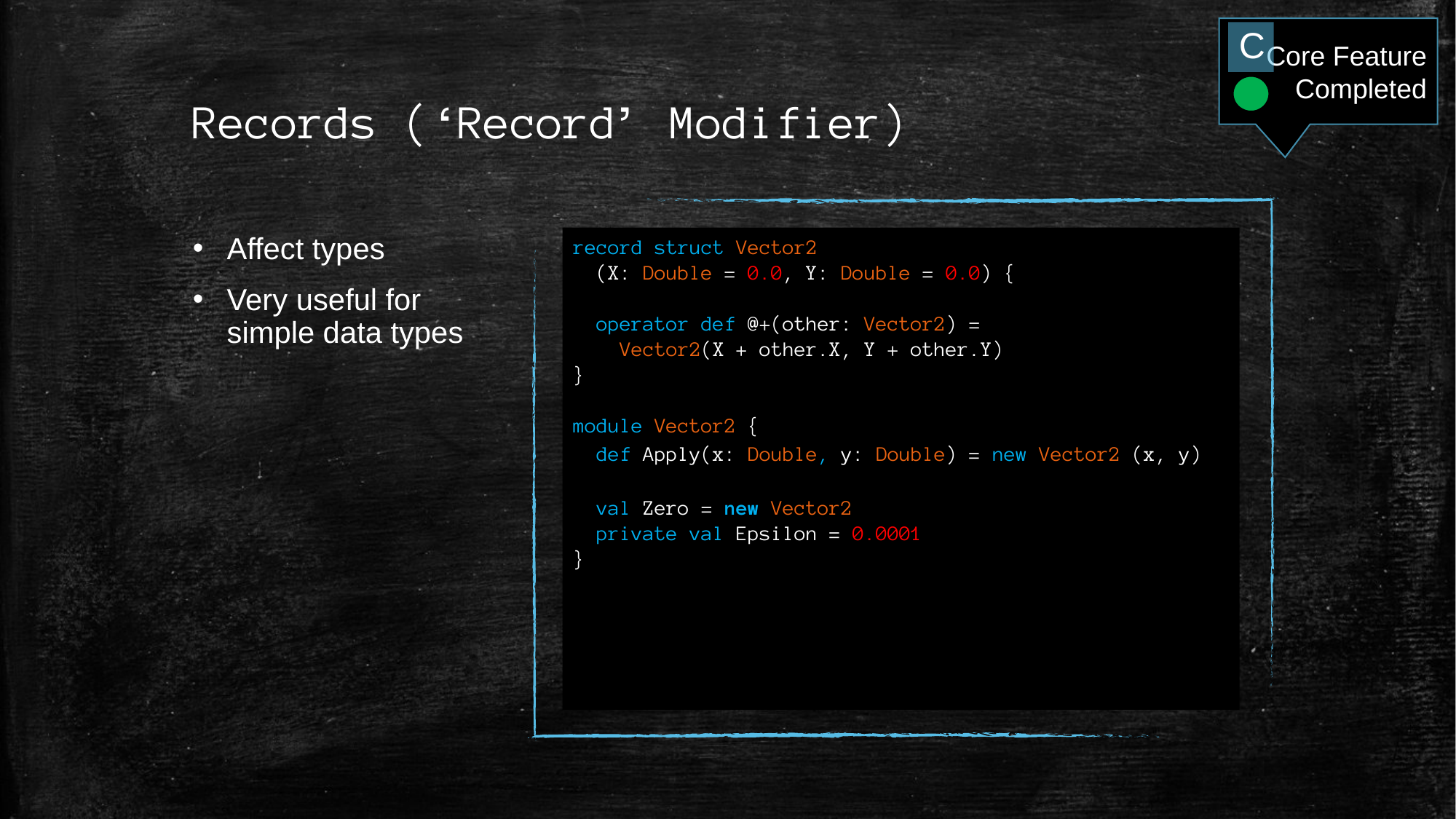

Core Feature
Completed
C
# Records (‘Record’ Modifier)

Affect types
Very useful for simple data types

record struct Vector2
  (X: Double = 0.0, Y: Double = 0.0) {

  operator def @+(other: Vector2) =
    Vector2(X + other.X, Y + other.Y)
}

module Vector2 {
  def Apply(x: Double, y: Double) = new Vector2 (x, y)

  val Zero = new Vector2
  private val Epsilon = 0.0001
}